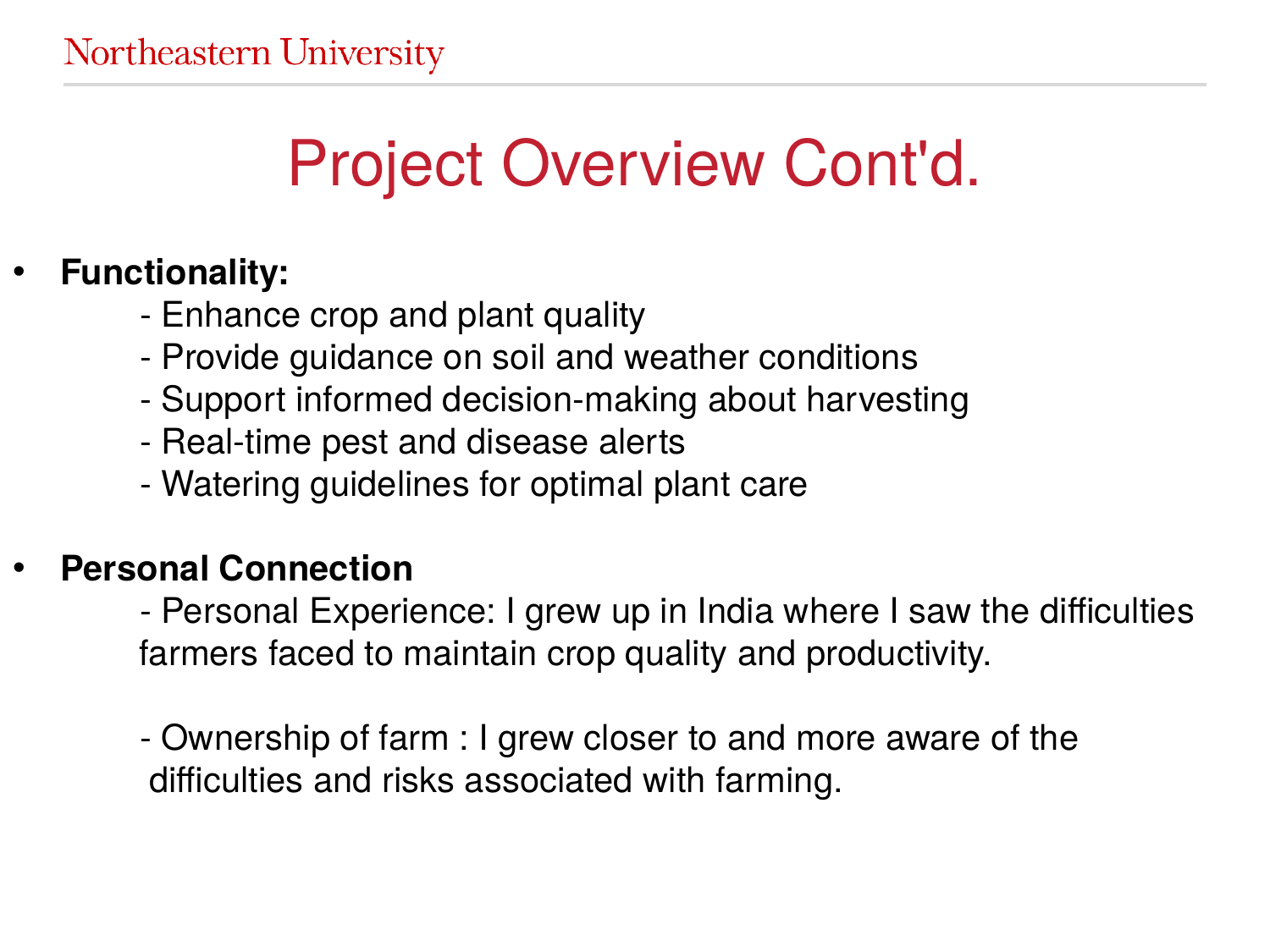

# Project Overview Cont'd.
Functionality:
	- Enhance crop and plant quality
	- Provide guidance on soil and weather conditions
	- Support informed decision-making about harvesting
	- Real-time pest and disease alerts
	- Watering guidelines for optimal plant care

Personal Connection
	- Personal Experience: I grew up in India where I saw the difficulties
             farmers faced to maintain crop quality and productivity.

	- Ownership of farm : I grew closer to and more aware of the
              difficulties and risks associated with farming.